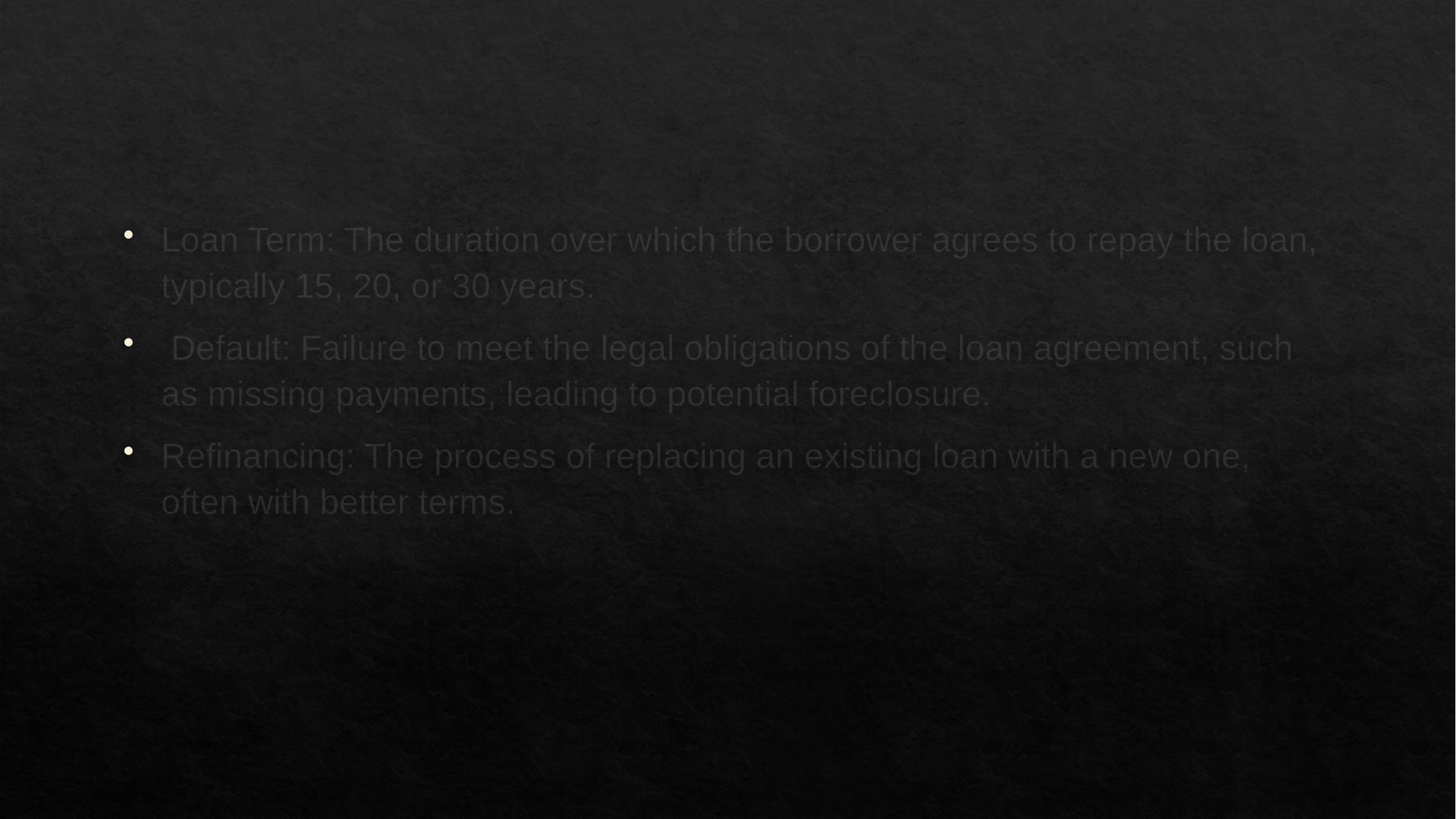

Loan Term: The duration over which the borrower agrees to repay the loan, typically 15, 20, or 30 years.
 Default: Failure to meet the legal obligations of the loan agreement, such as missing payments, leading to potential foreclosure.
Refinancing: The process of replacing an existing loan with a new one, often with better terms.